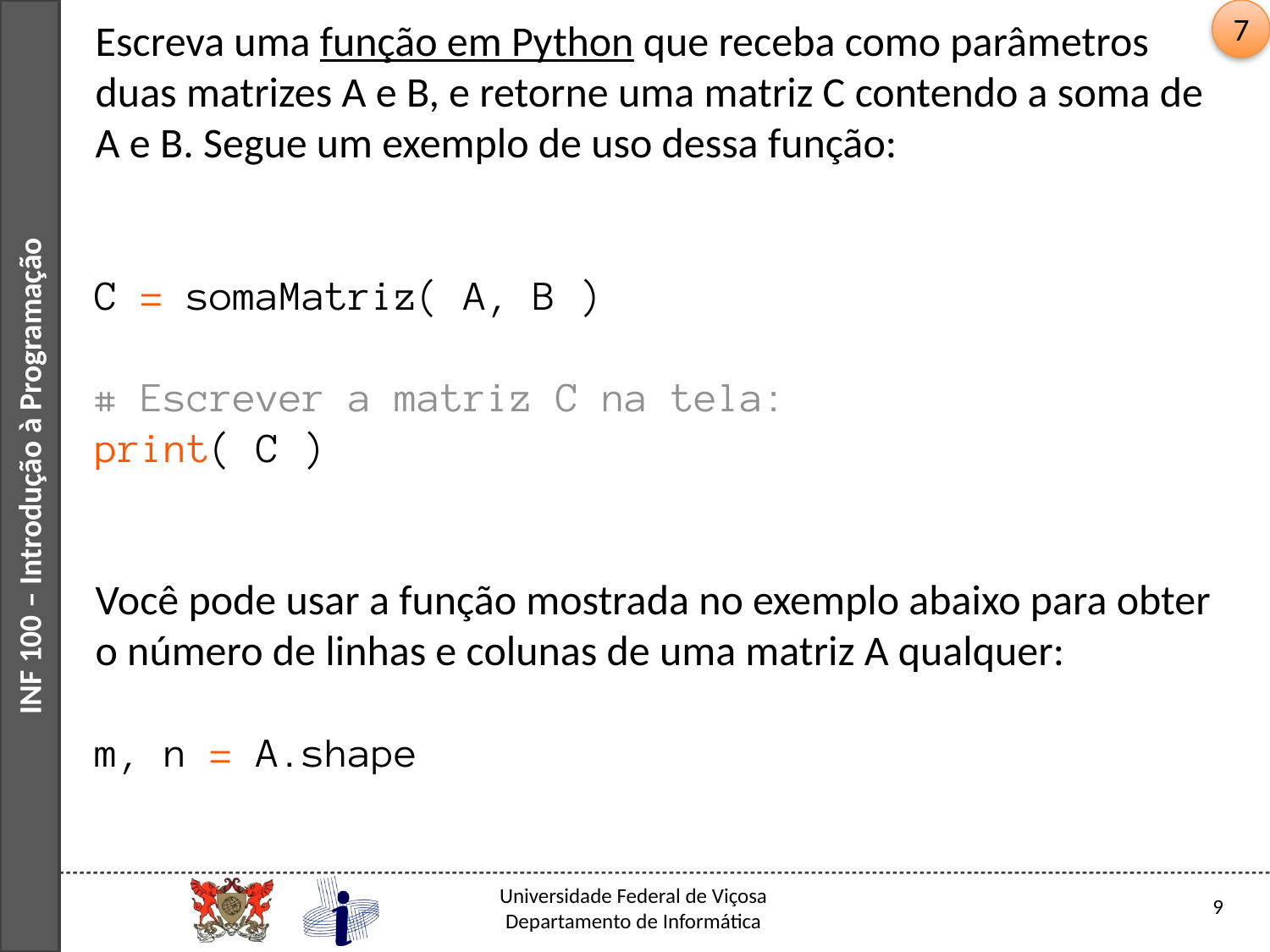

7
Escreva uma função em Python que receba como parâmetros duas matrizes A e B, e retorne uma matriz C contendo a soma de A e B. Segue um exemplo de uso dessa função:

C = somaMatriz( A, B )

# Escrever a matriz C na tela:
print( C )

Você pode usar a função mostrada no exemplo abaixo para obter o número de linhas e colunas de uma matriz A qualquer:

m, n = A.shape